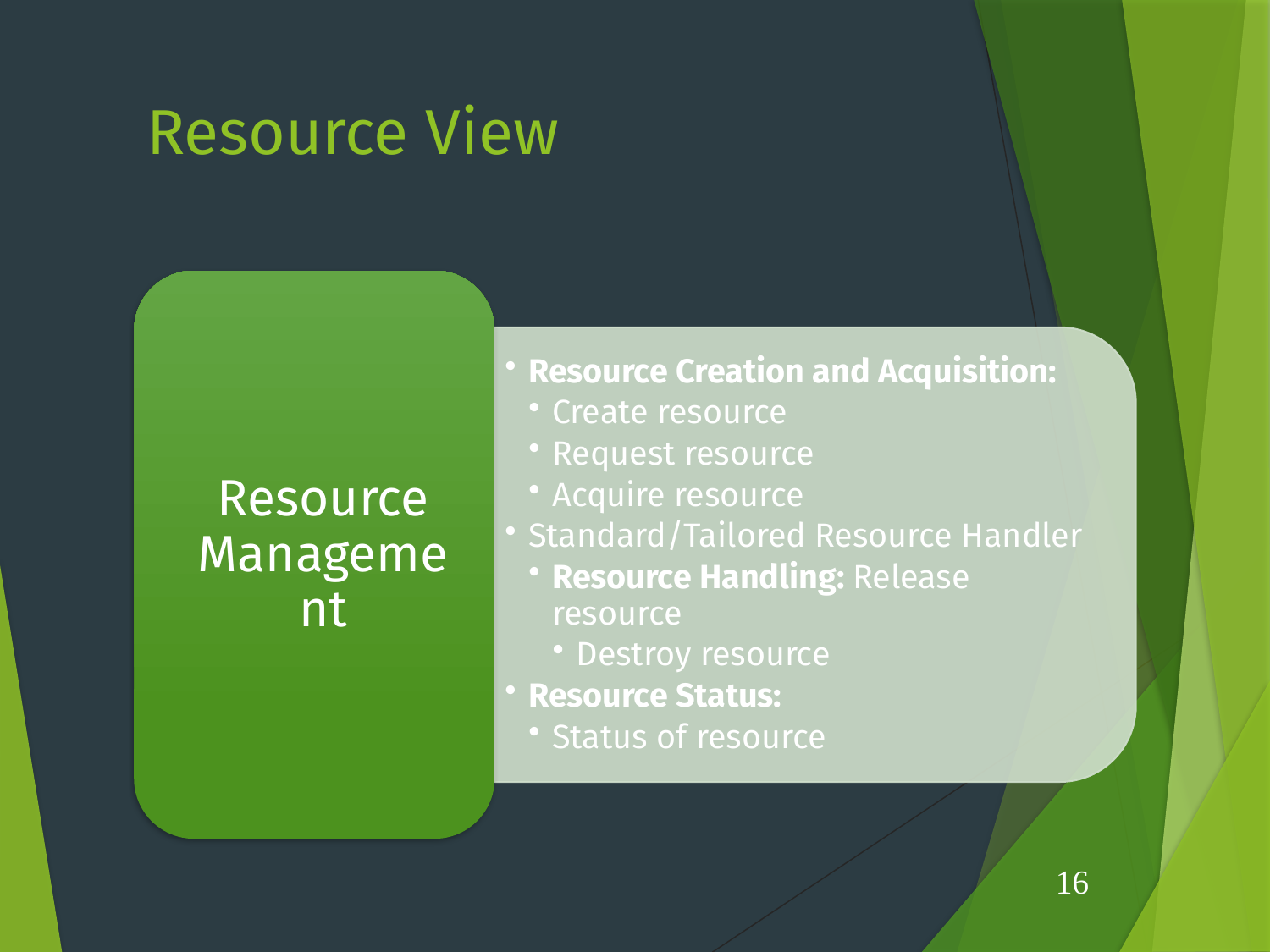

# Resource View
Resource Creation and Acquisition:
Create resource
Request resource
Acquire resource
Standard/Tailored Resource Handler
Resource Handling: Release resource
Destroy resource
Resource Status:
Status of resource
Resource Management
16